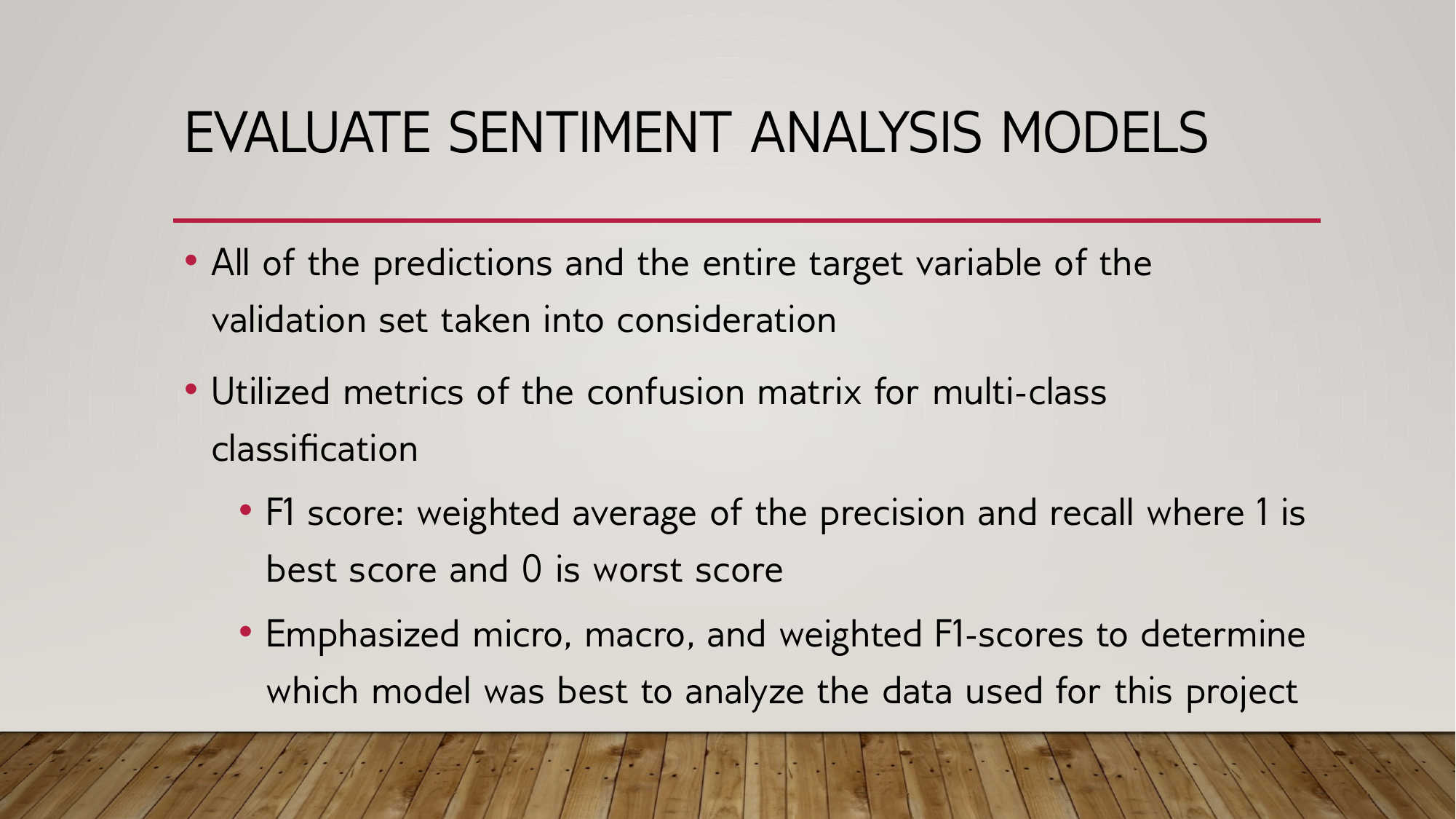

# Evaluate Sentiment Analysis Models
All of the predictions and the entire target variable of the validation set taken into consideration
Utilized metrics of the confusion matrix for multi-class classification
F1 score: weighted average of the precision and recall where 1 is best score and 0 is worst score
Emphasized micro, macro, and weighted F1-scores to determine which model was best to analyze the data used for this project